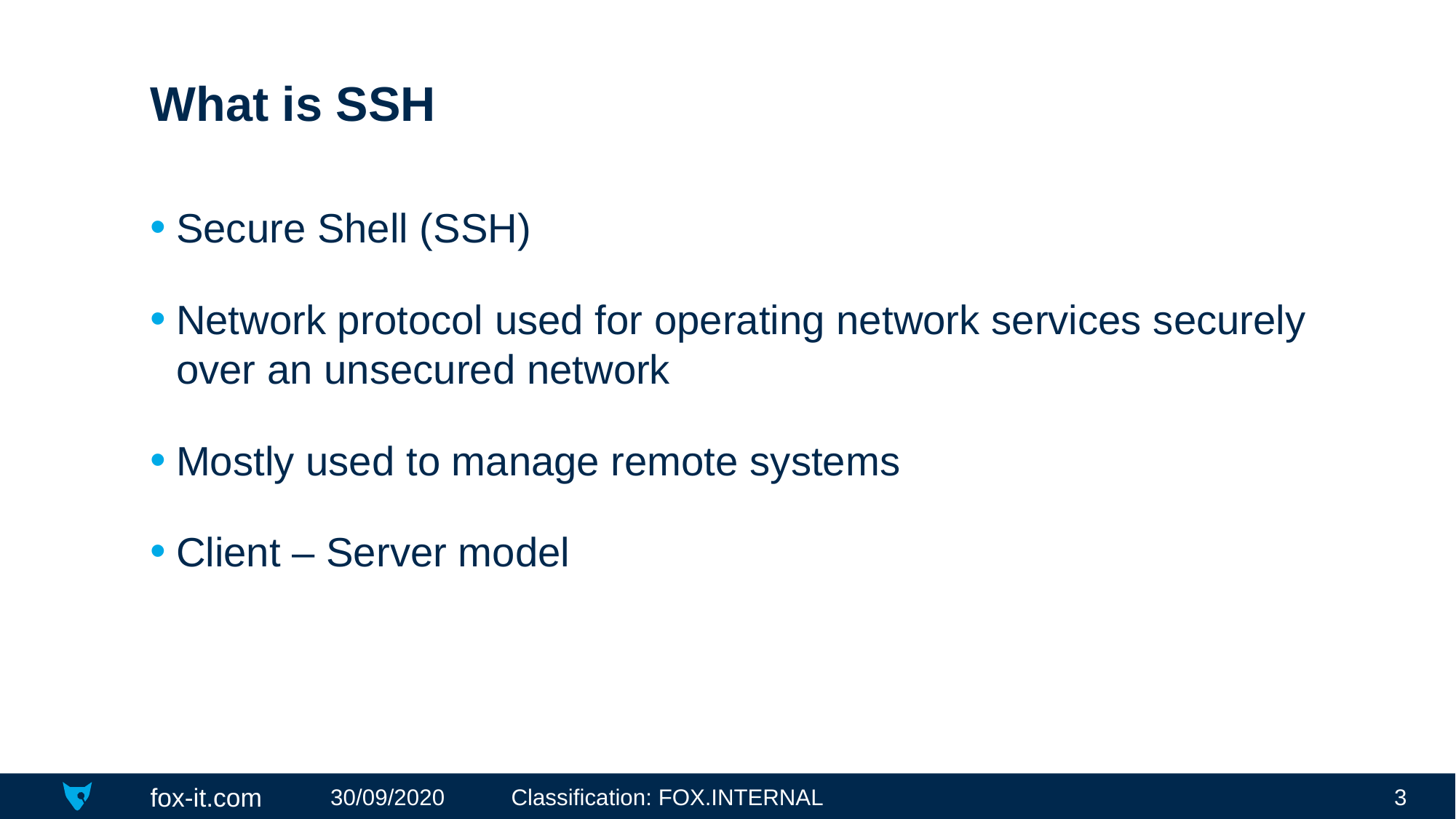

# What is SSH
Secure Shell (SSH)
Network protocol used for operating network services securely over an unsecured network
Mostly used to manage remote systems
Client – Server model
30/09/2020
Classification: FOX.INTERNAL
3